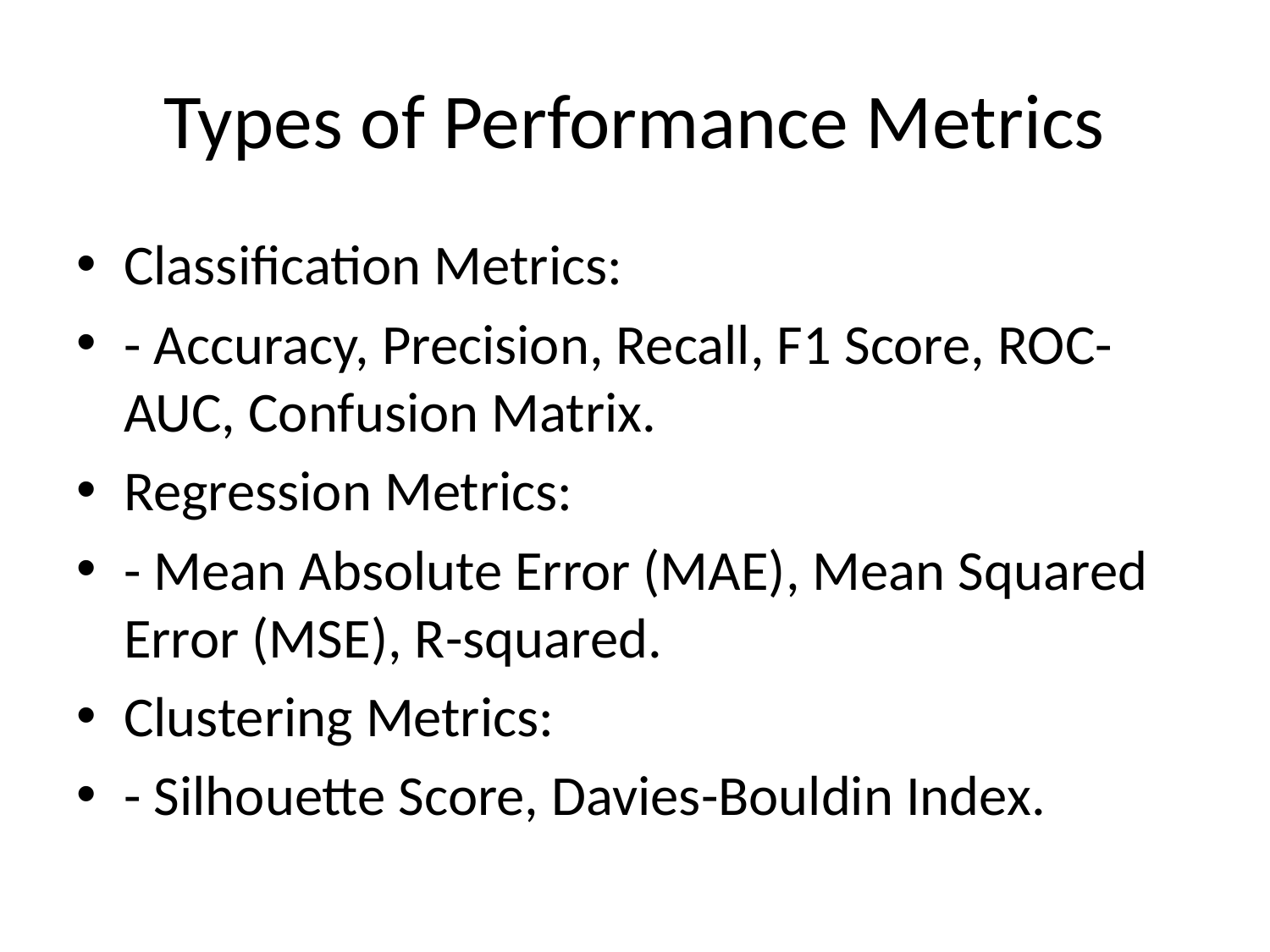

# Types of Performance Metrics
Classification Metrics:
- Accuracy, Precision, Recall, F1 Score, ROC-AUC, Confusion Matrix.
Regression Metrics:
- Mean Absolute Error (MAE), Mean Squared Error (MSE), R-squared.
Clustering Metrics:
- Silhouette Score, Davies-Bouldin Index.